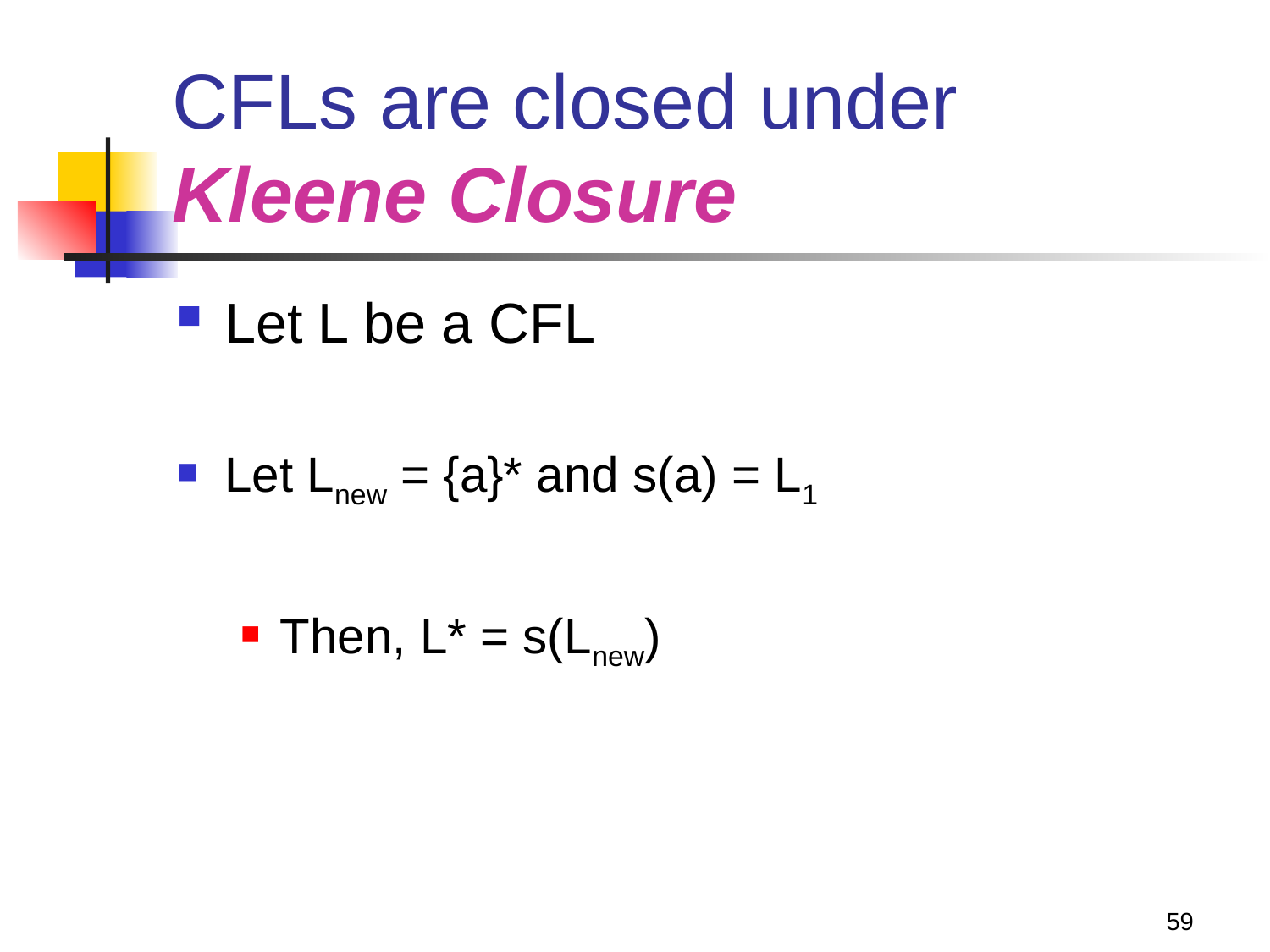

# CFLs are closed under Kleene Closure
Let L be a CFL

Let Lnew = {a}* and s(a) = L1

Then, L* = s(Lnew)
59